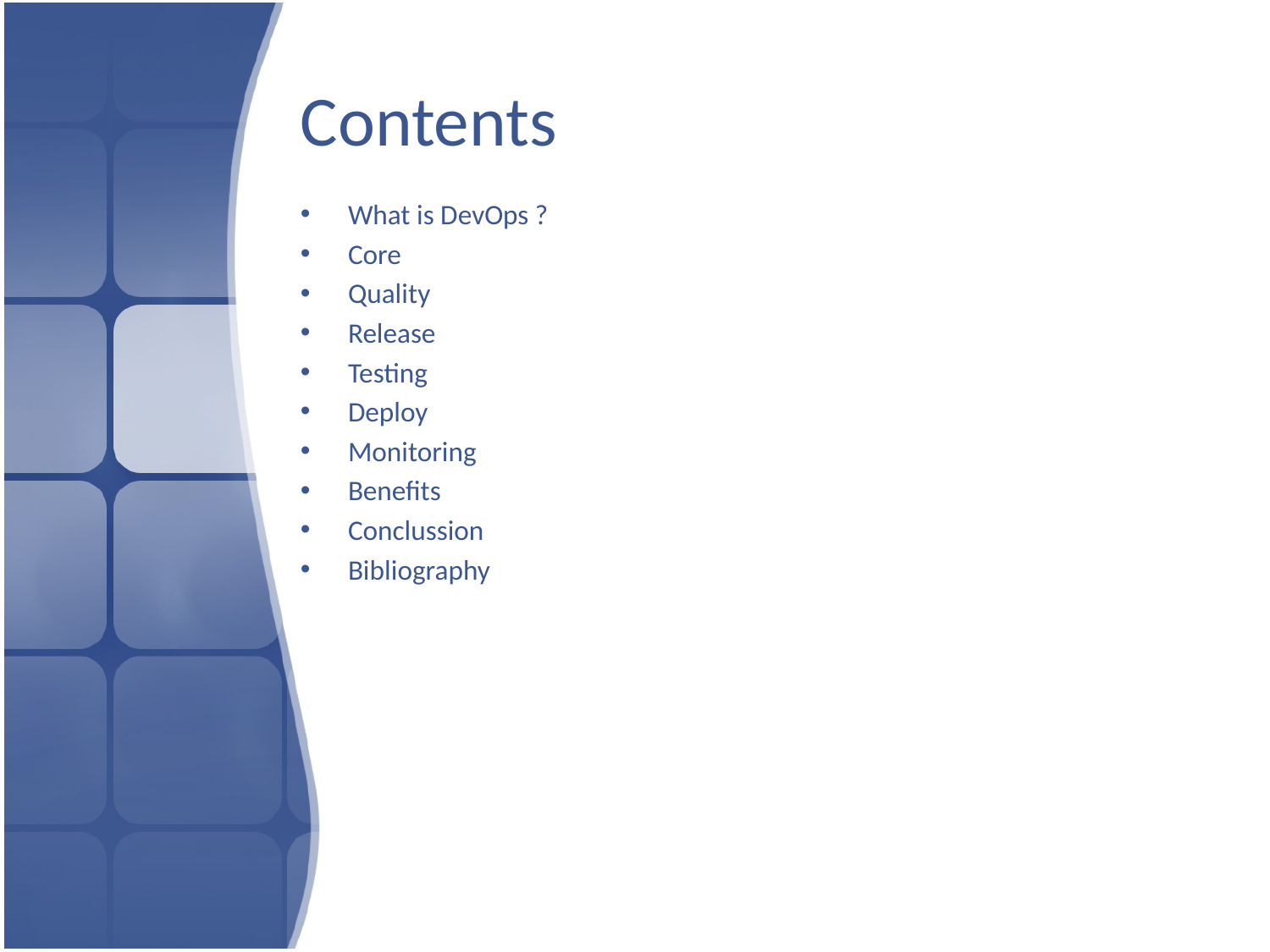

# Contents
What is DevOps ?
Core
Quality
Release
Testing
Deploy
Monitoring
Benefits
Conclussion
Bibliography